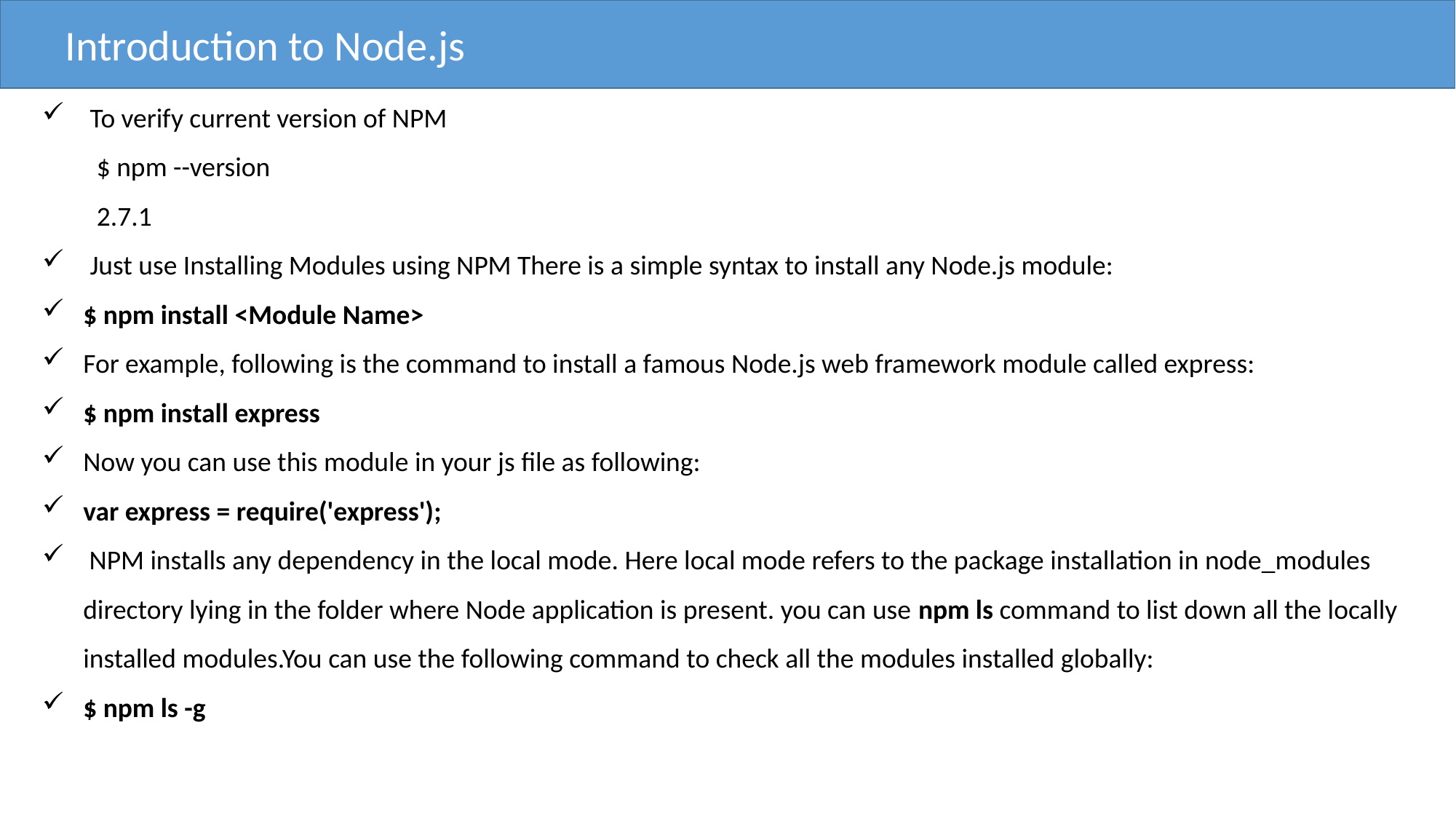

Introduction to Node.js

To verify current version of NPM
$ npm --version
2.7.1
Just use Installing Modules using NPM There is a simple syntax to install any Node.js module:
$ npm install <Module Name>
For example, following is the command to install a famous Node.js web framework module called express:
$ npm install express
Now you can use this module in your js file as following:
var express = require('express');
 NPM installs any dependency in the local mode. Here local mode refers to the package installation in node_modules directory lying in the folder where Node application is present. you can use npm ls command to list down all the locally installed modules.You can use the following command to check all the modules installed globally:
$ npm ls -g